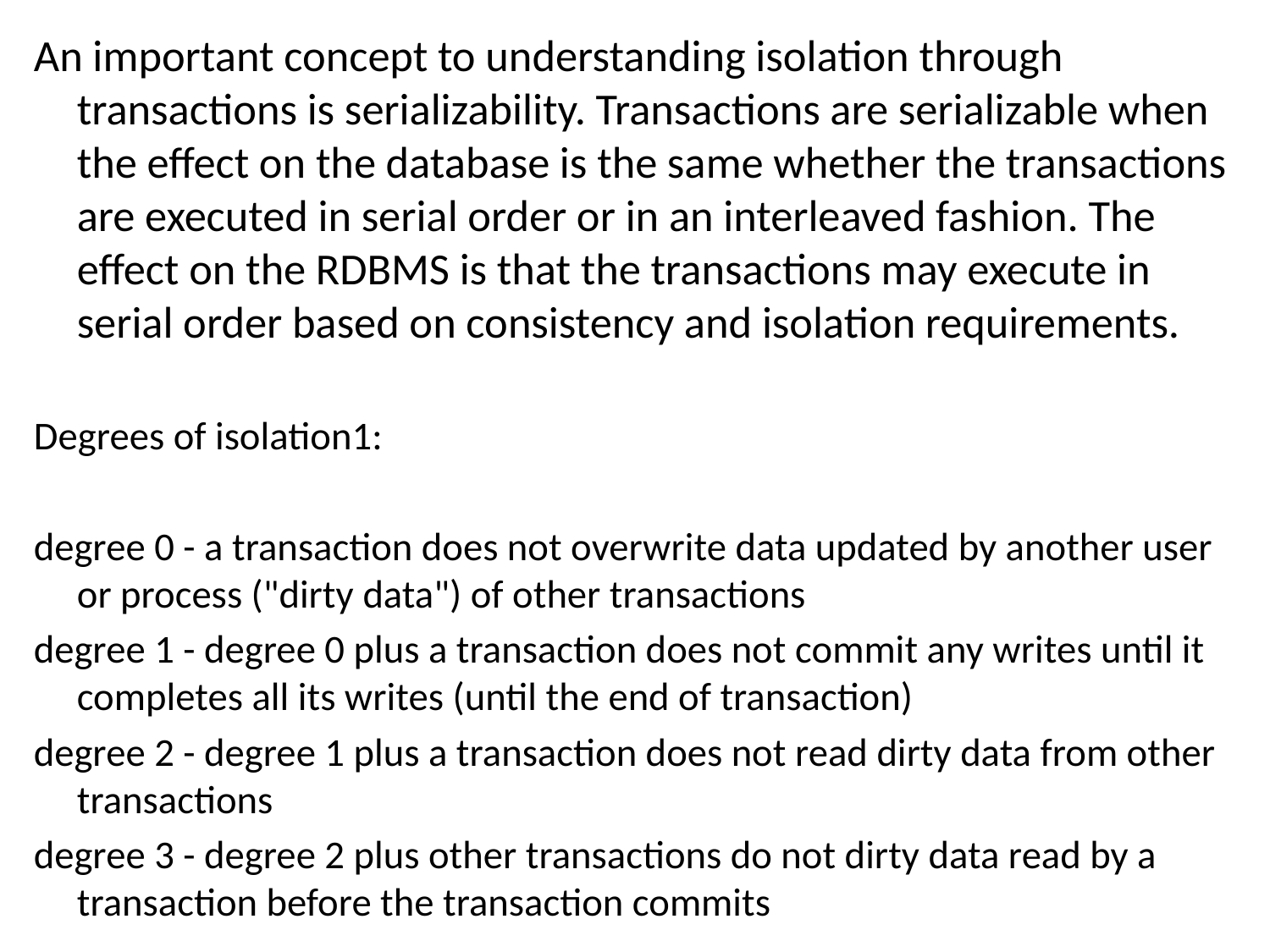

An important concept to understanding isolation through transactions is serializability. Transactions are serializable when the effect on the database is the same whether the transactions are executed in serial order or in an interleaved fashion. The effect on the RDBMS is that the transactions may execute in serial order based on consistency and isolation requirements.

Degrees of isolation1:

degree 0 - a transaction does not overwrite data updated by another user or process ("dirty data") of other transactions
degree 1 - degree 0 plus a transaction does not commit any writes until it completes all its writes (until the end of transaction)
degree 2 - degree 1 plus a transaction does not read dirty data from other transactions
degree 3 - degree 2 plus other transactions do not dirty data read by a transaction before the transaction commits